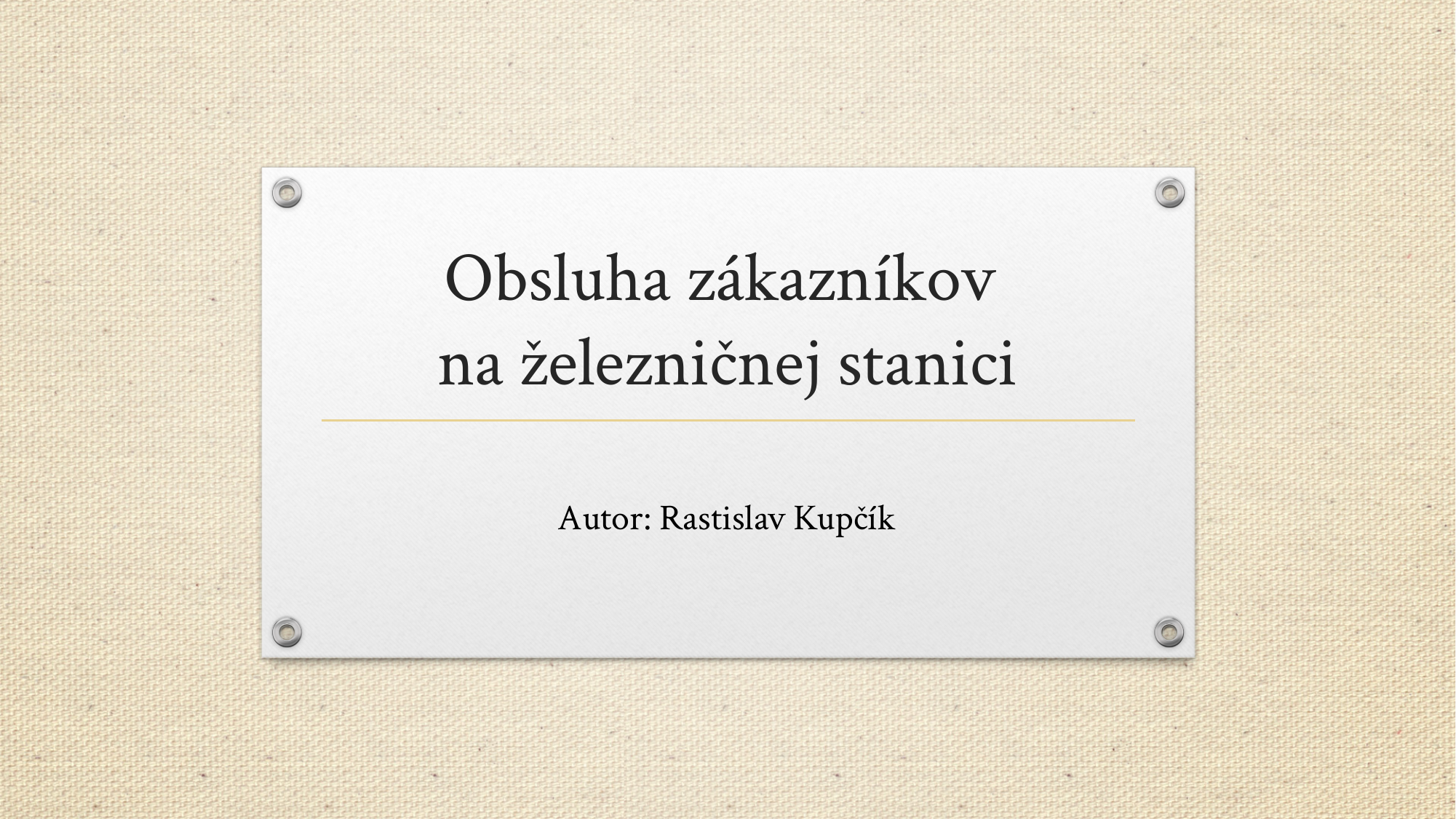

# Obsluha zákazníkov na železničnej stanici
Autor: Rastislav Kupčík